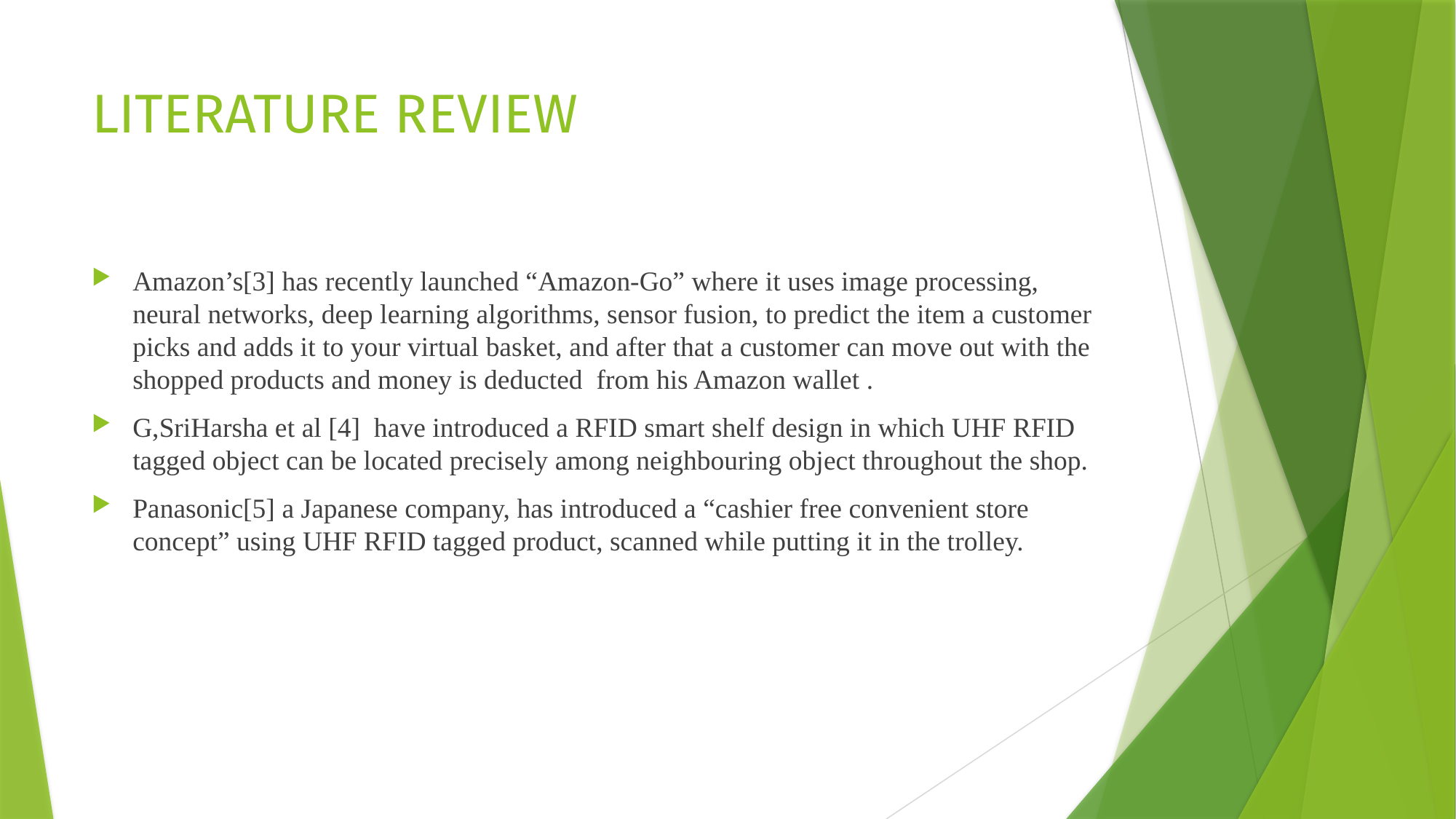

# LITERATURE REVIEW
Amazon’s[3] has recently launched “Amazon-Go” where it uses image processing, neural networks, deep learning algorithms, sensor fusion, to predict the item a customer picks and adds it to your virtual basket, and after that a customer can move out with the shopped products and money is deducted  from his Amazon wallet .
G,SriHarsha et al [4]  have introduced a RFID smart shelf design in which UHF RFID tagged object can be located precisely among neighbouring object throughout the shop.
Panasonic[5] a Japanese company, has introduced a “cashier free convenient store concept” using UHF RFID tagged product, scanned while putting it in the trolley.